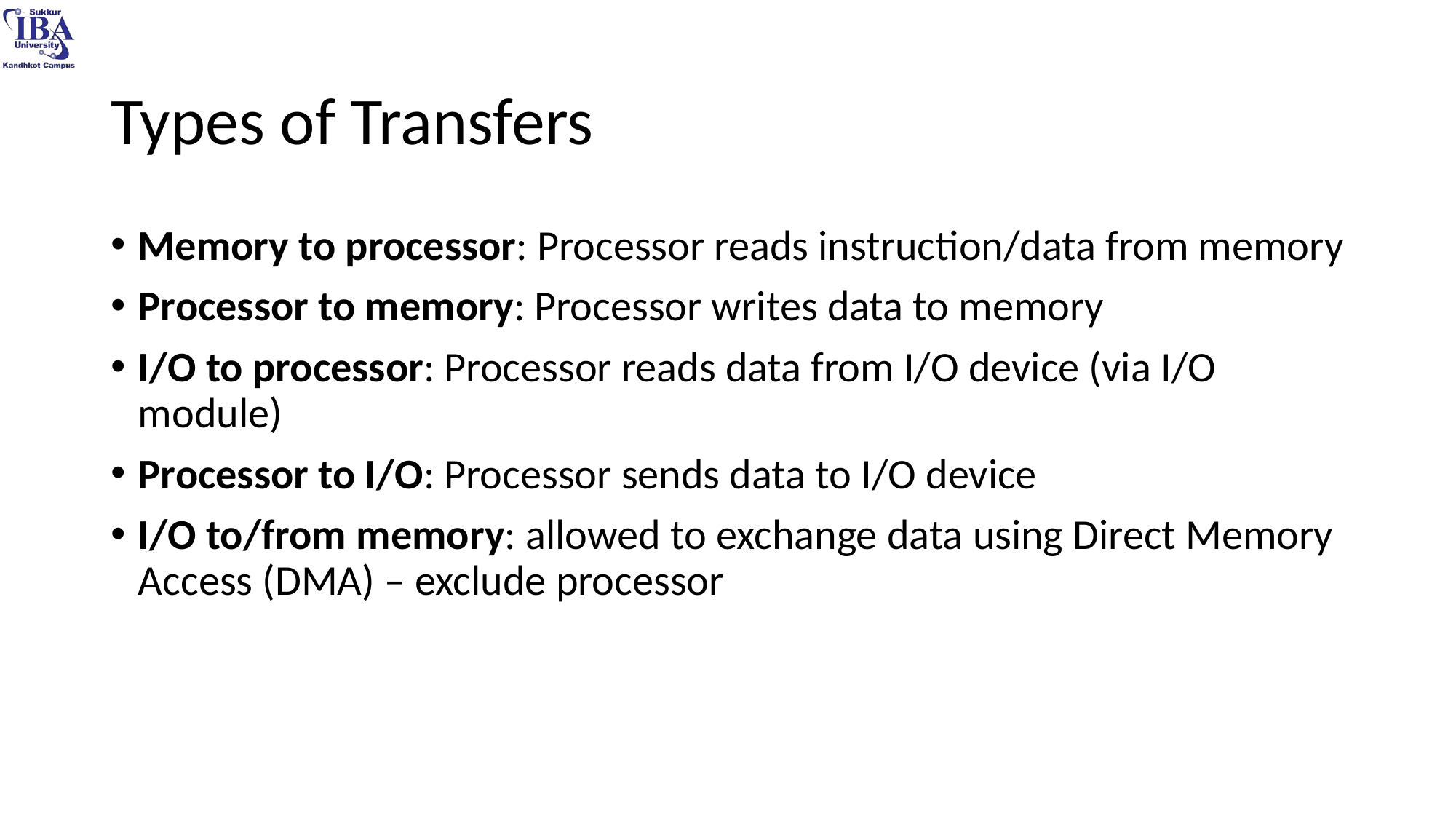

# Types of Transfers
Memory to processor: Processor reads instruction/data from memory
Processor to memory: Processor writes data to memory
I/O to processor: Processor reads data from I/O device (via I/O module)
Processor to I/O: Processor sends data to I/O device
I/O to/from memory: allowed to exchange data using Direct Memory Access (DMA) – exclude processor